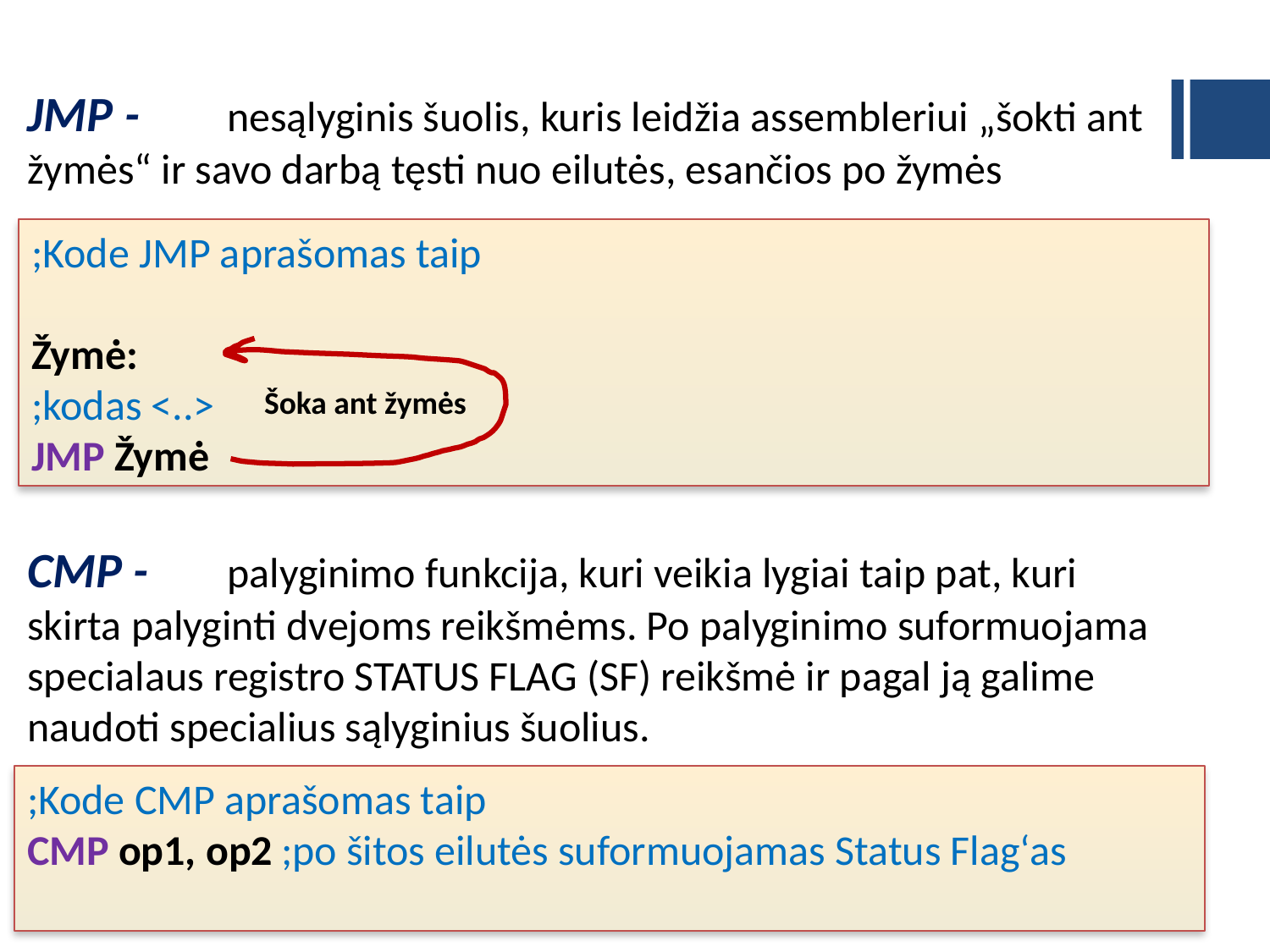

JMP -	nesąlyginis šuolis, kuris leidžia assembleriui „šokti ant žymės“ ir savo darbą tęsti nuo eilutės, esančios po žymės
;Kode JMP aprašomas taip

Žymė:
;kodas <..>
JMP Žymė
Šoka ant žymės
CMP -	palyginimo funkcija, kuri veikia lygiai taip pat, kuri skirta palyginti dvejoms reikšmėms. Po palyginimo suformuojama specialaus registro STATUS FLAG (SF) reikšmė ir pagal ją galime naudoti specialius sąlyginius šuolius.
;Kode CMP aprašomas taip
CMP op1, op2	;po šitos eilutės suformuojamas Status Flag‘as